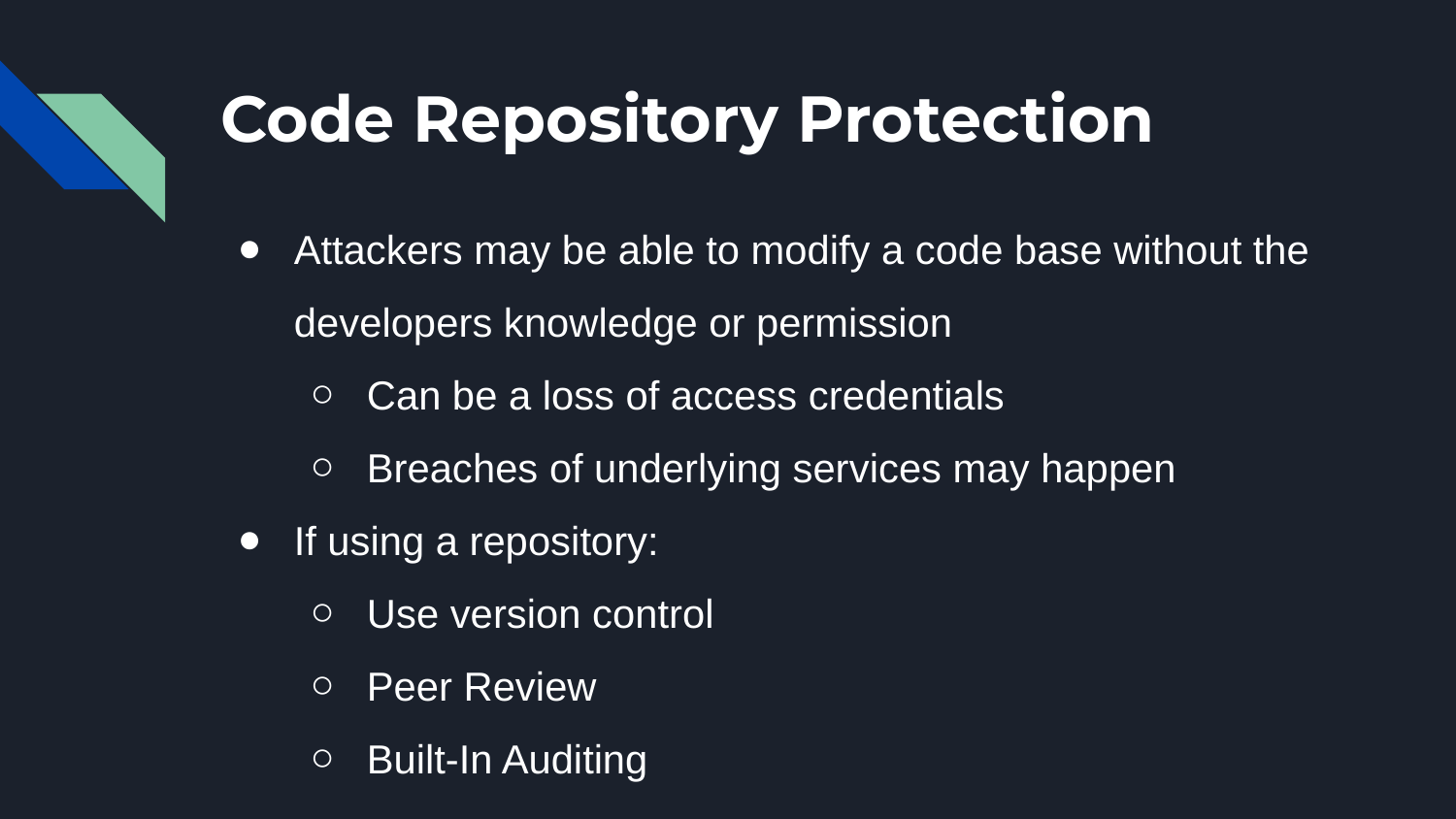

# Code Repository Protection
Attackers may be able to modify a code base without the developers knowledge or permission
Can be a loss of access credentials
Breaches of underlying services may happen
If using a repository:
Use version control
Peer Review
Built-In Auditing